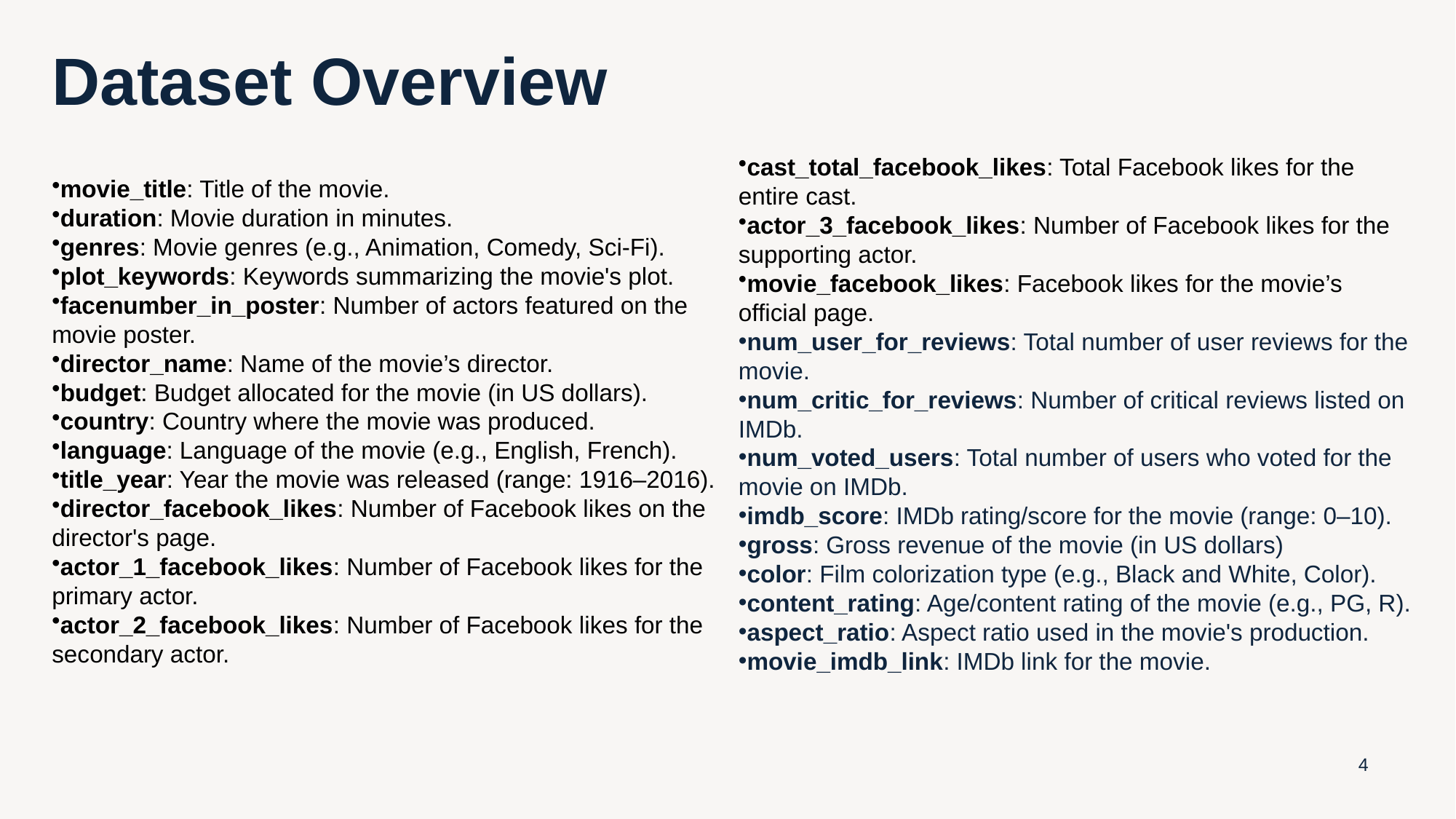

# Dataset Overview

movie_title: Title of the movie.
duration: Movie duration in minutes.
genres: Movie genres (e.g., Animation, Comedy, Sci-Fi).
plot_keywords: Keywords summarizing the movie's plot.
facenumber_in_poster: Number of actors featured on the movie poster.
director_name: Name of the movie’s director.
budget: Budget allocated for the movie (in US dollars).
country: Country where the movie was produced.
language: Language of the movie (e.g., English, French).
title_year: Year the movie was released (range: 1916–2016).
director_facebook_likes: Number of Facebook likes on the director's page.
actor_1_facebook_likes: Number of Facebook likes for the primary actor.
actor_2_facebook_likes: Number of Facebook likes for the secondary actor.

cast_total_facebook_likes: Total Facebook likes for the entire cast.
actor_3_facebook_likes: Number of Facebook likes for the supporting actor.
movie_facebook_likes: Facebook likes for the movie’s official page.
num_user_for_reviews: Total number of user reviews for the movie.
num_critic_for_reviews: Number of critical reviews listed on IMDb.
num_voted_users: Total number of users who voted for the movie on IMDb.
imdb_score: IMDb rating/score for the movie (range: 0–10).
gross: Gross revenue of the movie (in US dollars)
color: Film colorization type (e.g., Black and White, Color).
content_rating: Age/content rating of the movie (e.g., PG, R).
aspect_ratio: Aspect ratio used in the movie's production.
movie_imdb_link: IMDb link for the movie.

4